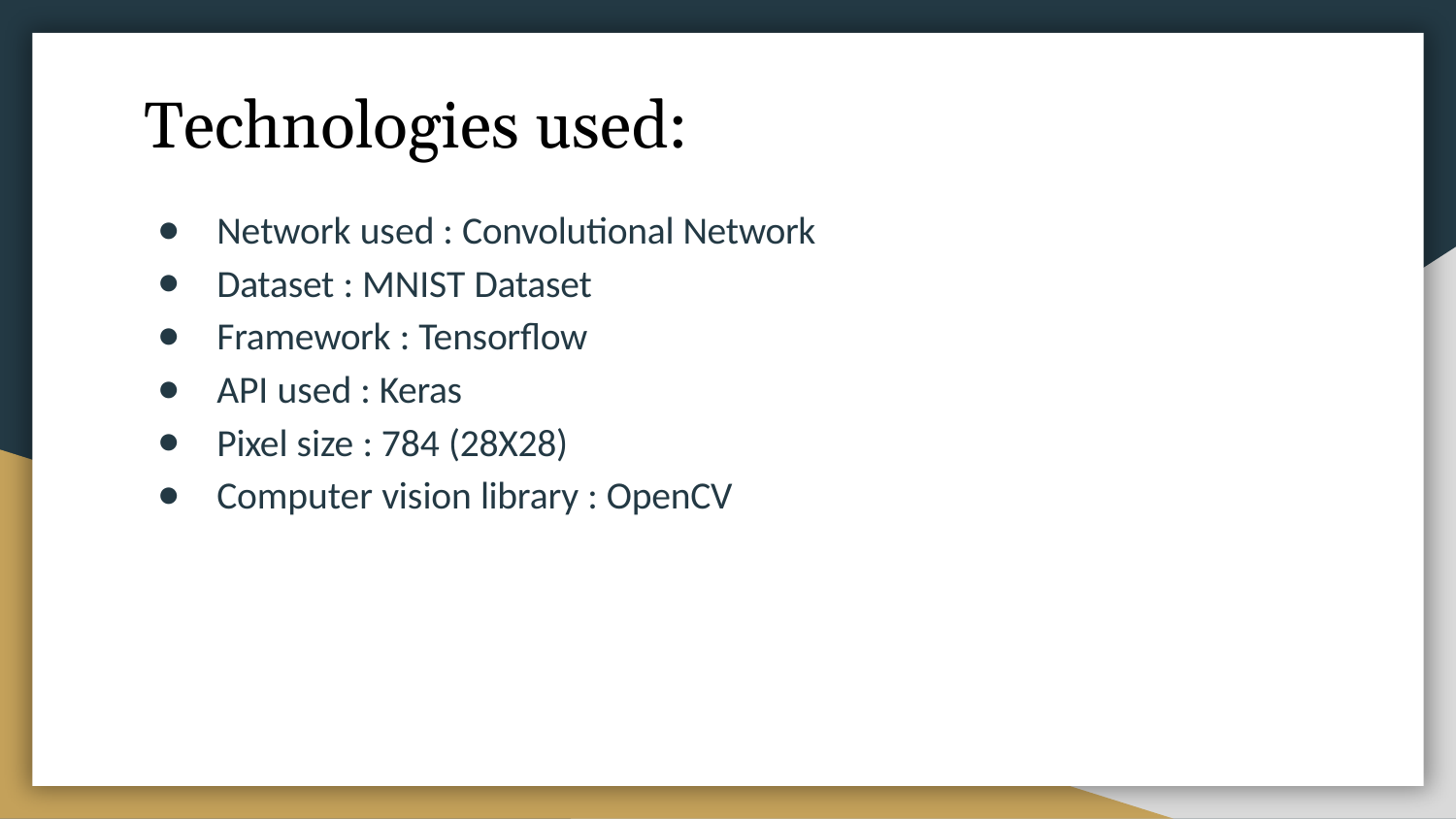

# Technologies used:
Network used : Convolutional Network
Dataset : MNIST Dataset
Framework : Tensorflow
API used : Keras
Pixel size : 784 (28X28)
Computer vision library : OpenCV